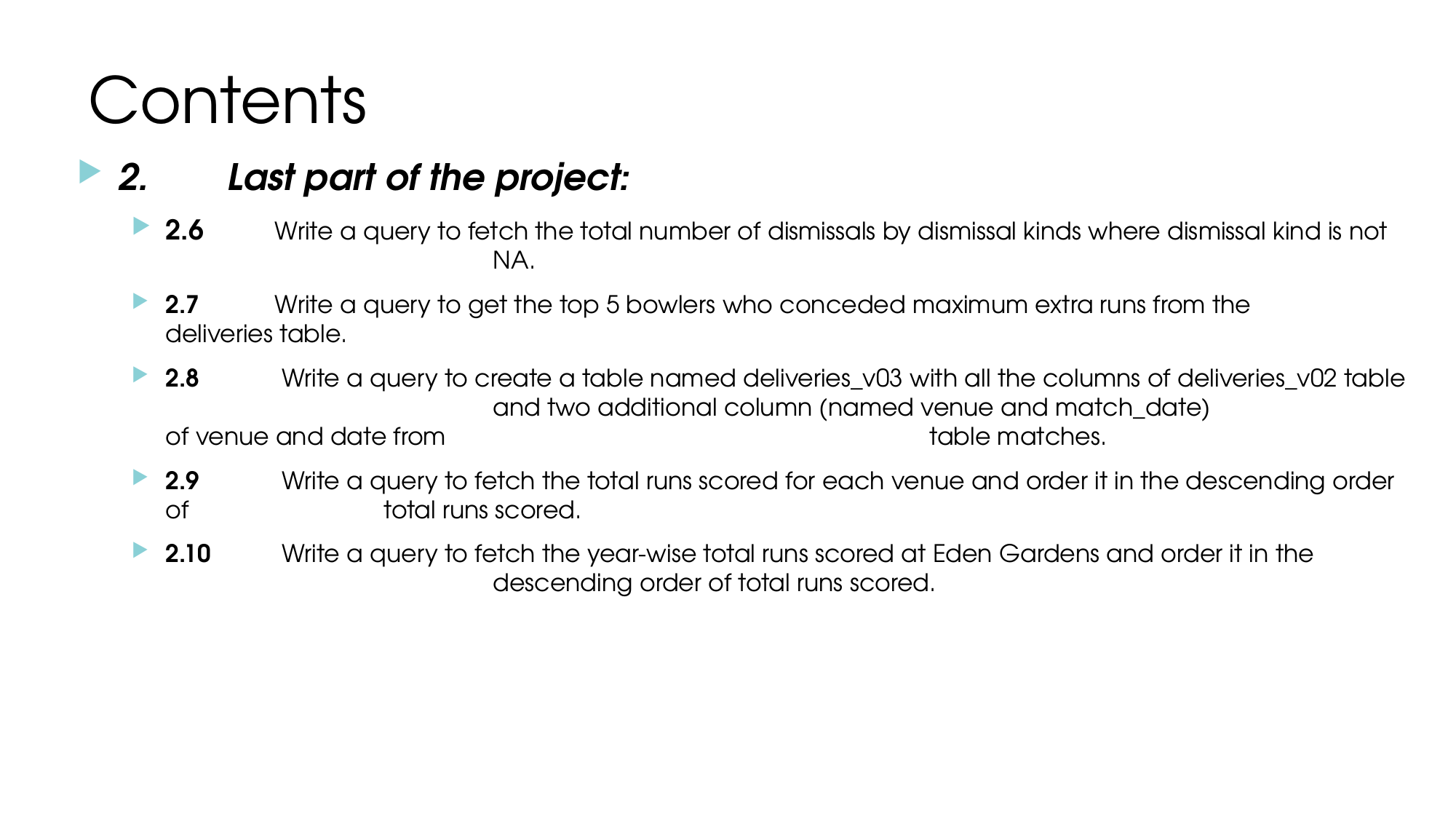

# Contents
2.	Last part of the project:
2.6	Write a query to fetch the total number of dismissals by dismissal kinds where dismissal kind is not 			NA.
2.7	Write a query to get the top 5 bowlers who conceded maximum extra runs from the deliveries table.
2.8	 Write a query to create a table named deliveries_v03 with all the columns of deliveries_v02 table 			and two additional column (named venue and match_date) of venue and date from 					table matches.
2.9	 Write a query to fetch the total runs scored for each venue and order it in the descending order of 		total runs scored.
2.10	 Write a query to fetch the year-wise total runs scored at Eden Gardens and order it in the 				descending order of total runs scored.